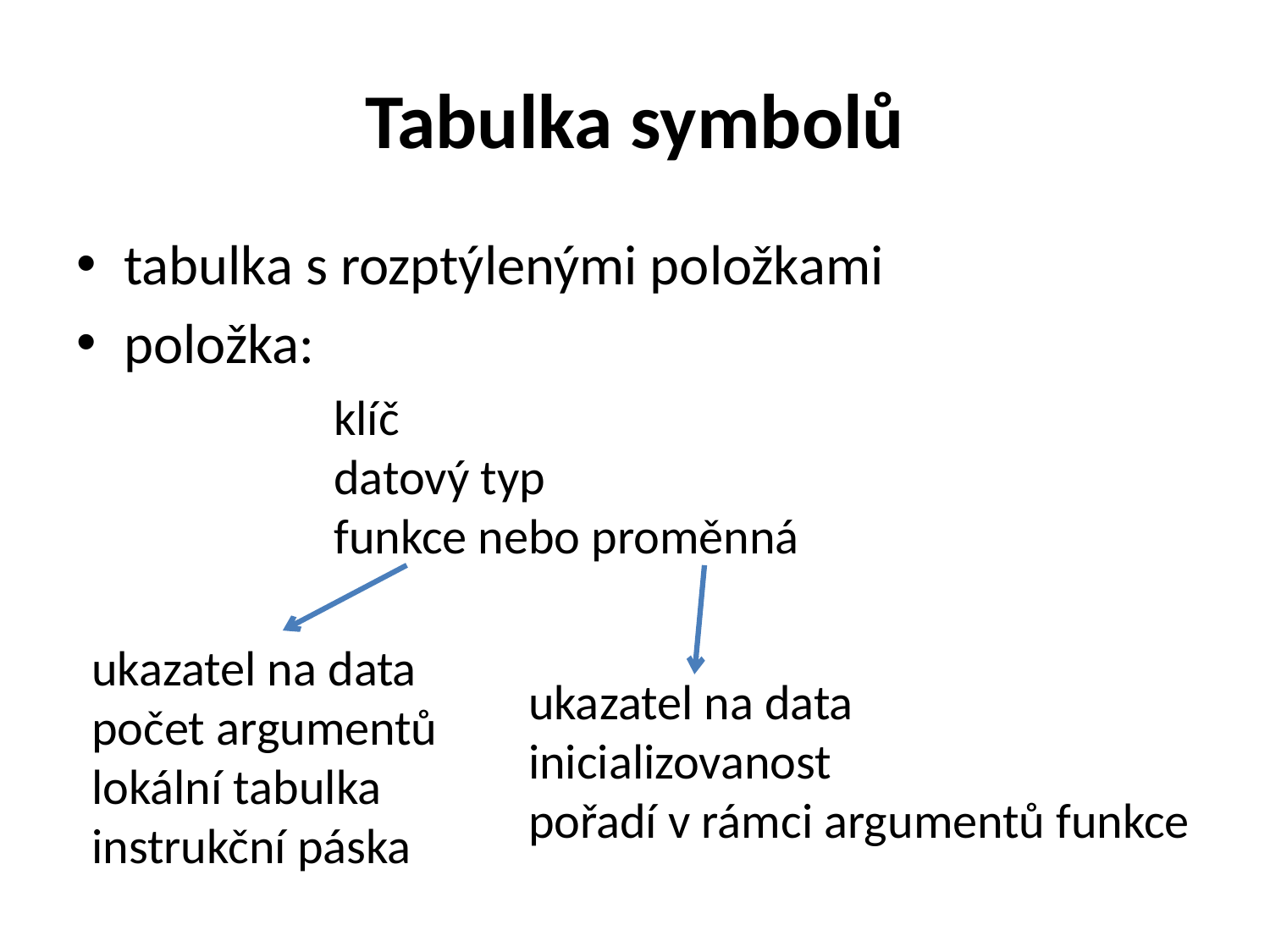

# Tabulka symbolů
tabulka s rozptýlenými položkami
položka:
klíč
datový typ
funkce nebo proměnná
ukazatel na data
počet argumentů
lokální tabulka
instrukční páska
ukazatel na data
inicializovanost
pořadí v rámci argumentů funkce